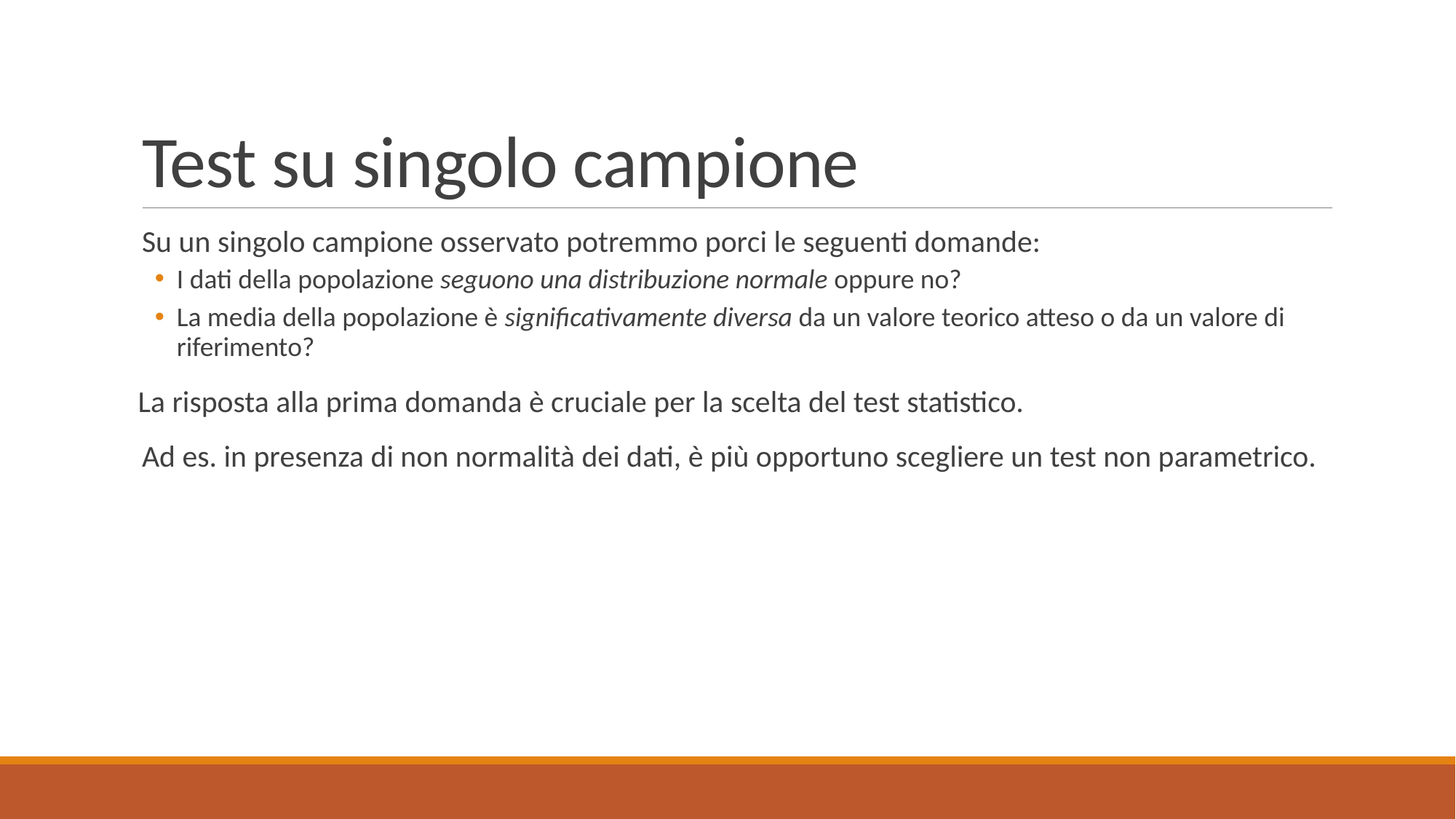

# Test su singolo campione
Su un singolo campione osservato potremmo porci le seguenti domande:
I dati della popolazione seguono una distribuzione normale oppure no?
La media della popolazione è significativamente diversa da un valore teorico atteso o da un valore di  riferimento?
 La risposta alla prima domanda è cruciale per la scelta del test statistico.
Ad es. in presenza di non normalità dei dati, è più opportuno scegliere un test non parametrico.